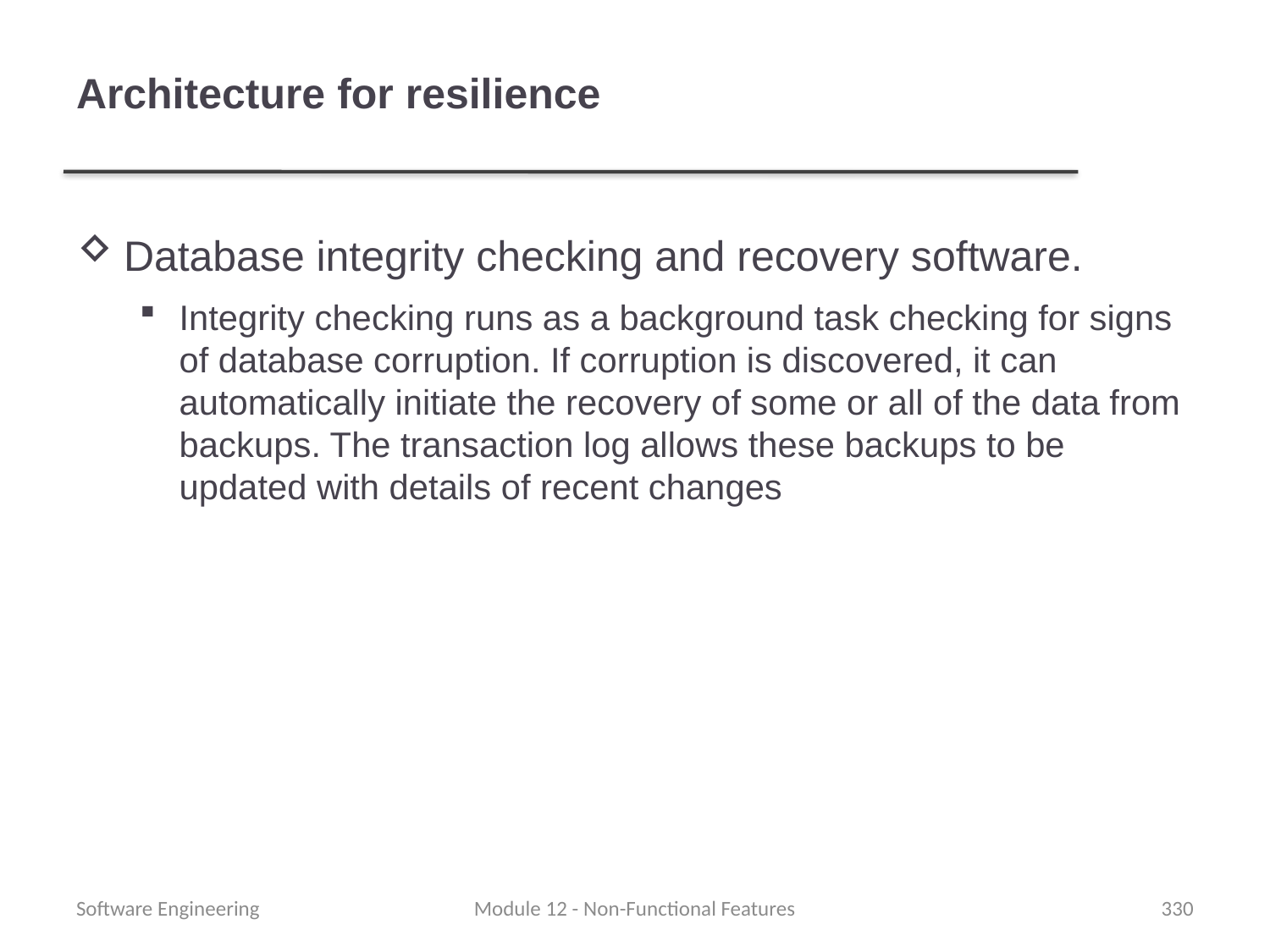

# Architecture for resilience
Database integrity checking and recovery software.
Integrity checking runs as a background task checking for signs of database corruption. If corruption is discovered, it can automatically initiate the recovery of some or all of the data from backups. The transaction log allows these backups to be updated with details of recent changes
Software Engineering
Module 12 - Non-Functional Features
330